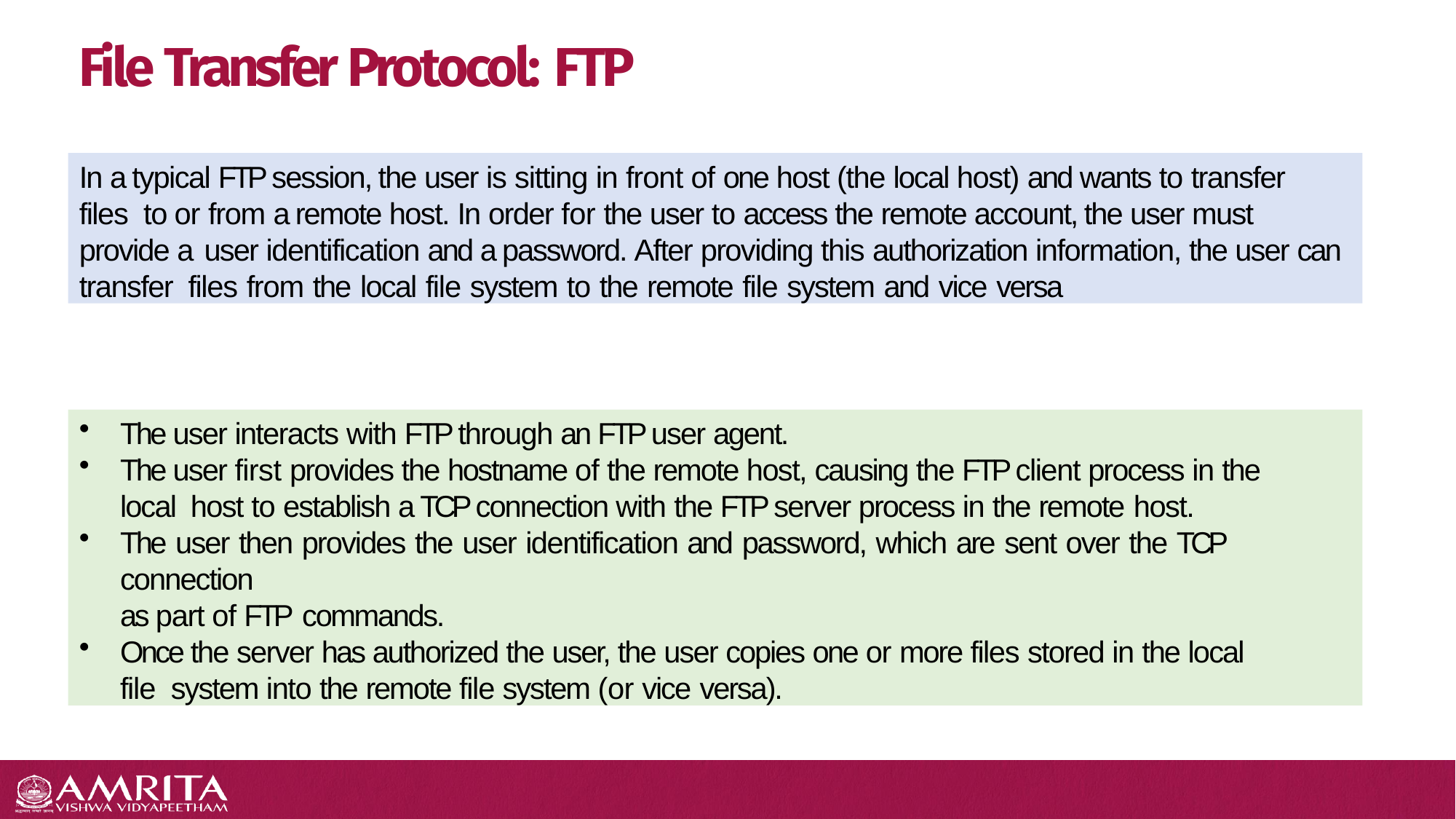

# File Transfer Protocol: FTP
In a typical FTP session, the user is sitting in front of one host (the local host) and wants to transfer files  to or from a remote host. In order for the user to access the remote account, the user must provide a  user identification and a password. After providing this authorization information, the user can transfer  files from the local file system to the remote file system and vice versa
The user interacts with FTP through an FTP user agent.
The user first provides the hostname of the remote host, causing the FTP client process in the local  host to establish a TCP connection with the FTP server process in the remote host.
The user then provides the user identification and password, which are sent over the TCP connection
as part of FTP commands.
Once the server has authorized the user, the user copies one or more files stored in the local file  system into the remote file system (or vice versa).